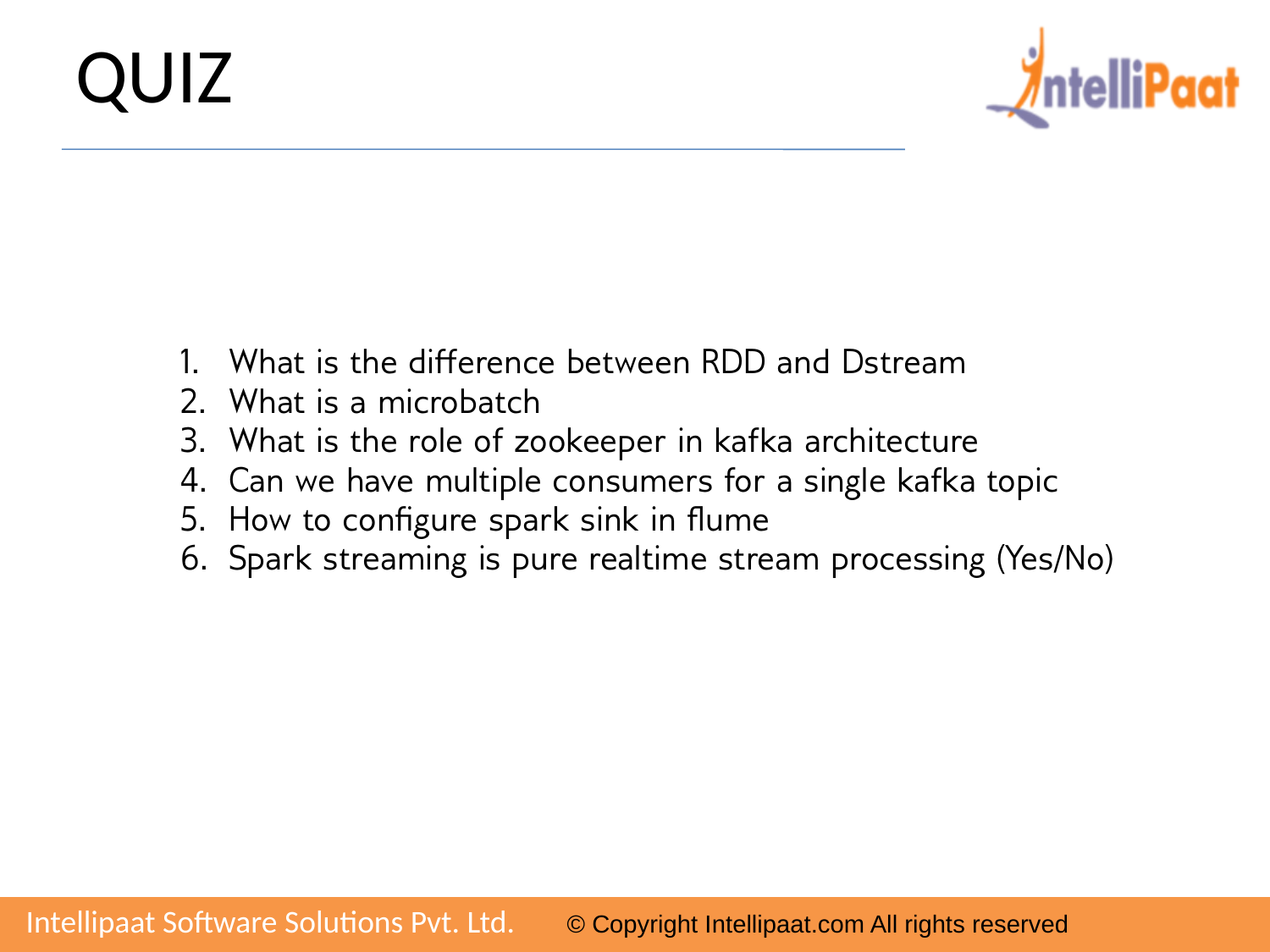

# QUIZ
What is the difference between RDD and Dstream
What is a microbatch
What is the role of zookeeper in kafka architecture
Can we have multiple consumers for a single kafka topic
How to configure spark sink in flume
Spark streaming is pure realtime stream processing (Yes/No)